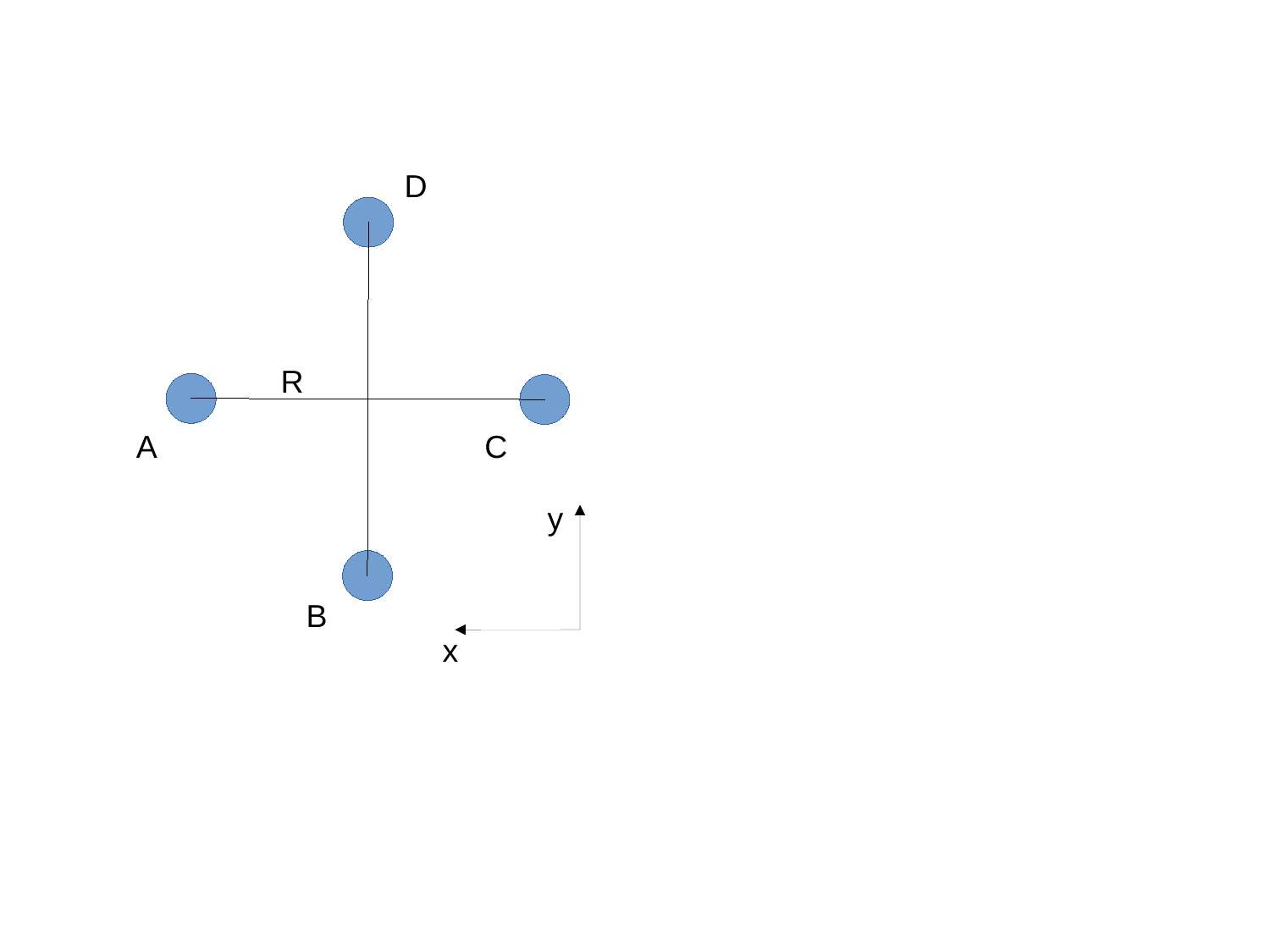

D

R

A
C
y

B
x